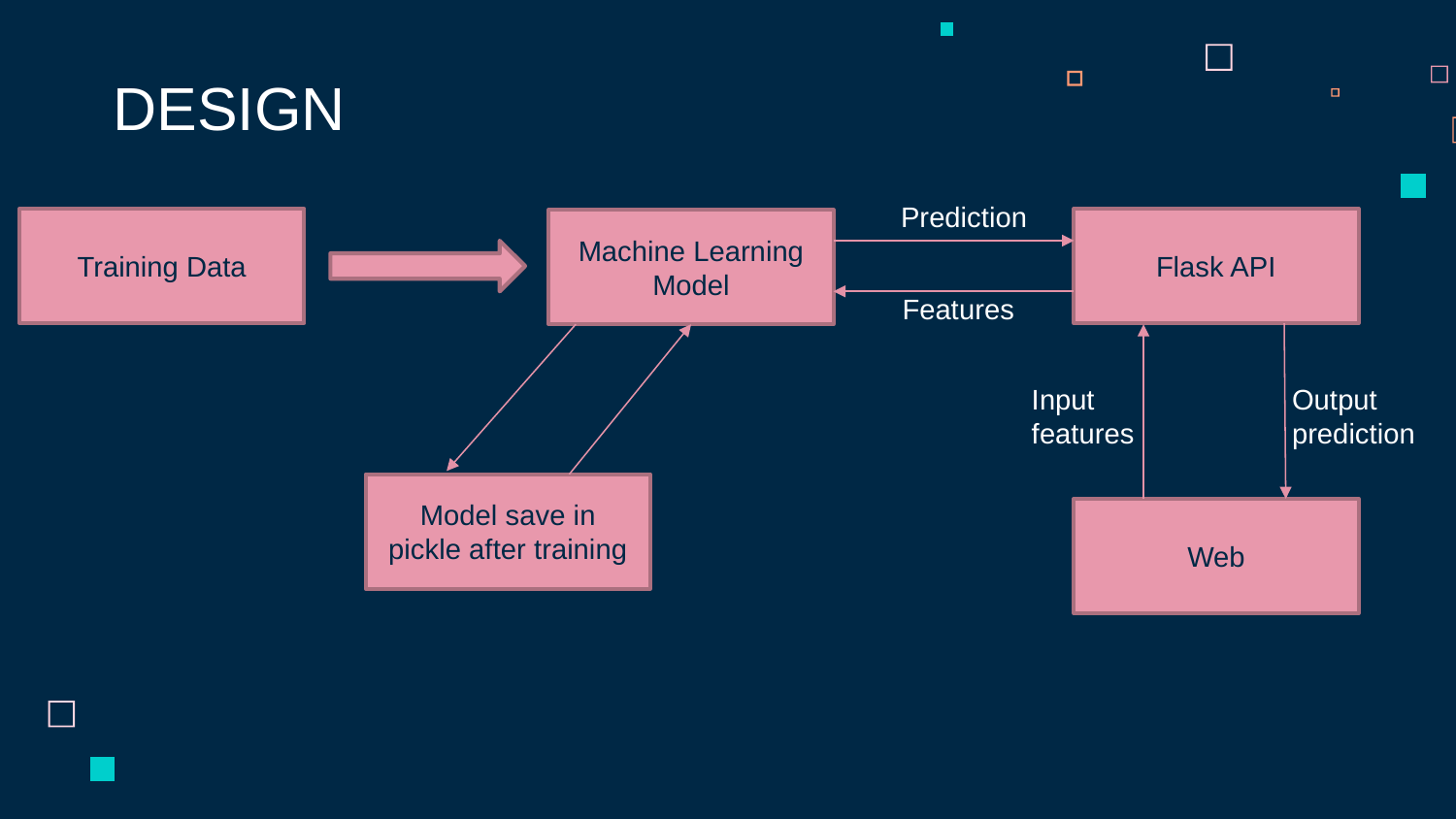

# DESIGN
Prediction
Training Data
Flask API
Machine Learning Model

Features
Input features
Output prediction
Model save in pickle after training
Web